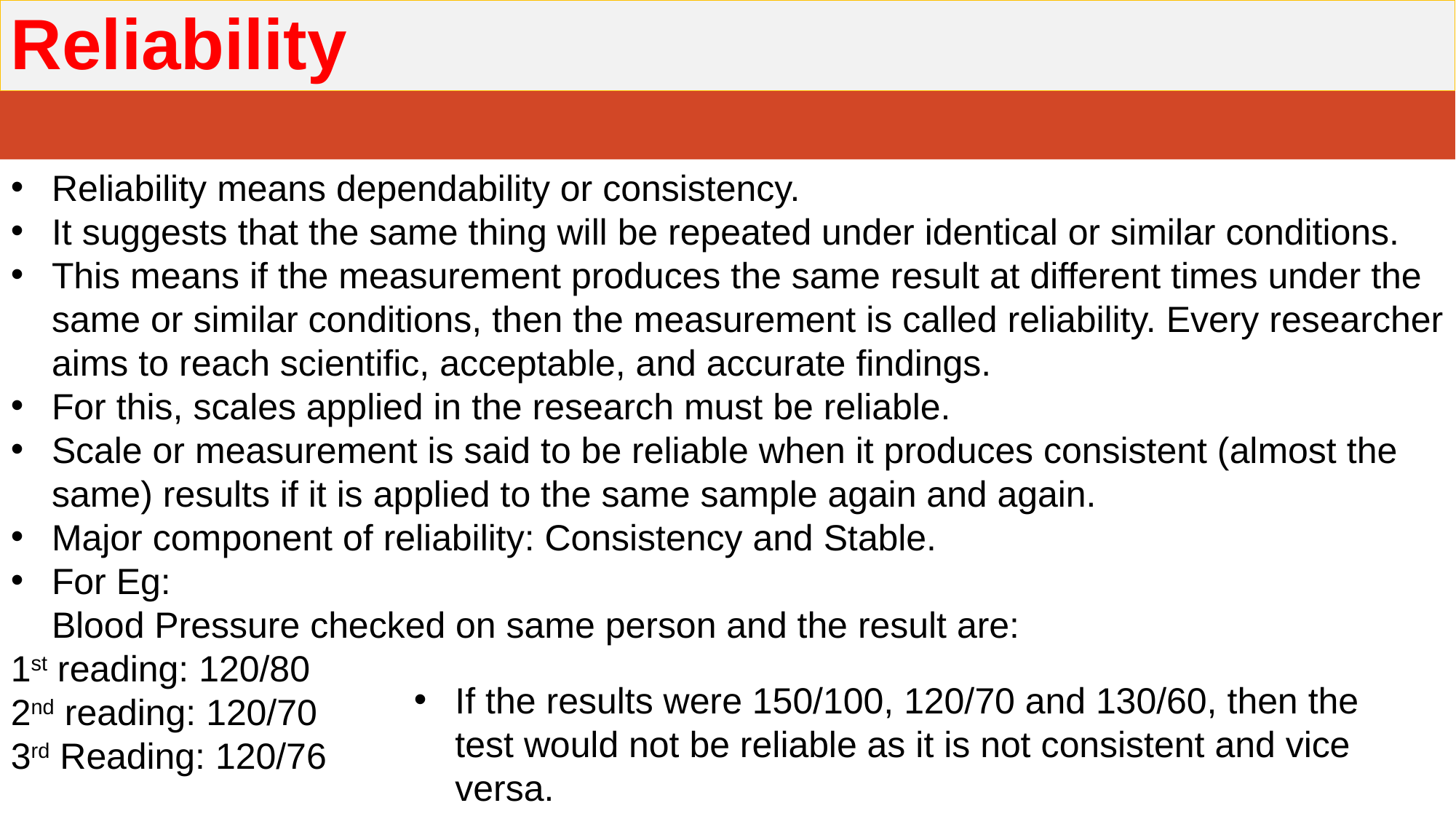

# Reliability
Reliability means dependability or consistency.
It suggests that the same thing will be repeated under identical or similar conditions.
This means if the measurement produces the same result at different times under the same or similar conditions, then the measurement is called reliability. Every researcher aims to reach scientific, acceptable, and accurate findings.
For this, scales applied in the research must be reliable.
Scale or measurement is said to be reliable when it produces consistent (almost the same) results if it is applied to the same sample again and again.
Major component of reliability: Consistency and Stable.
For Eg:
Blood Pressure checked on same person and the result are:
1st reading: 120/80
2nd reading: 120/70
3rd Reading: 120/76
If the results were 150/100, 120/70 and 130/60, then the test would not be reliable as it is not consistent and vice versa.